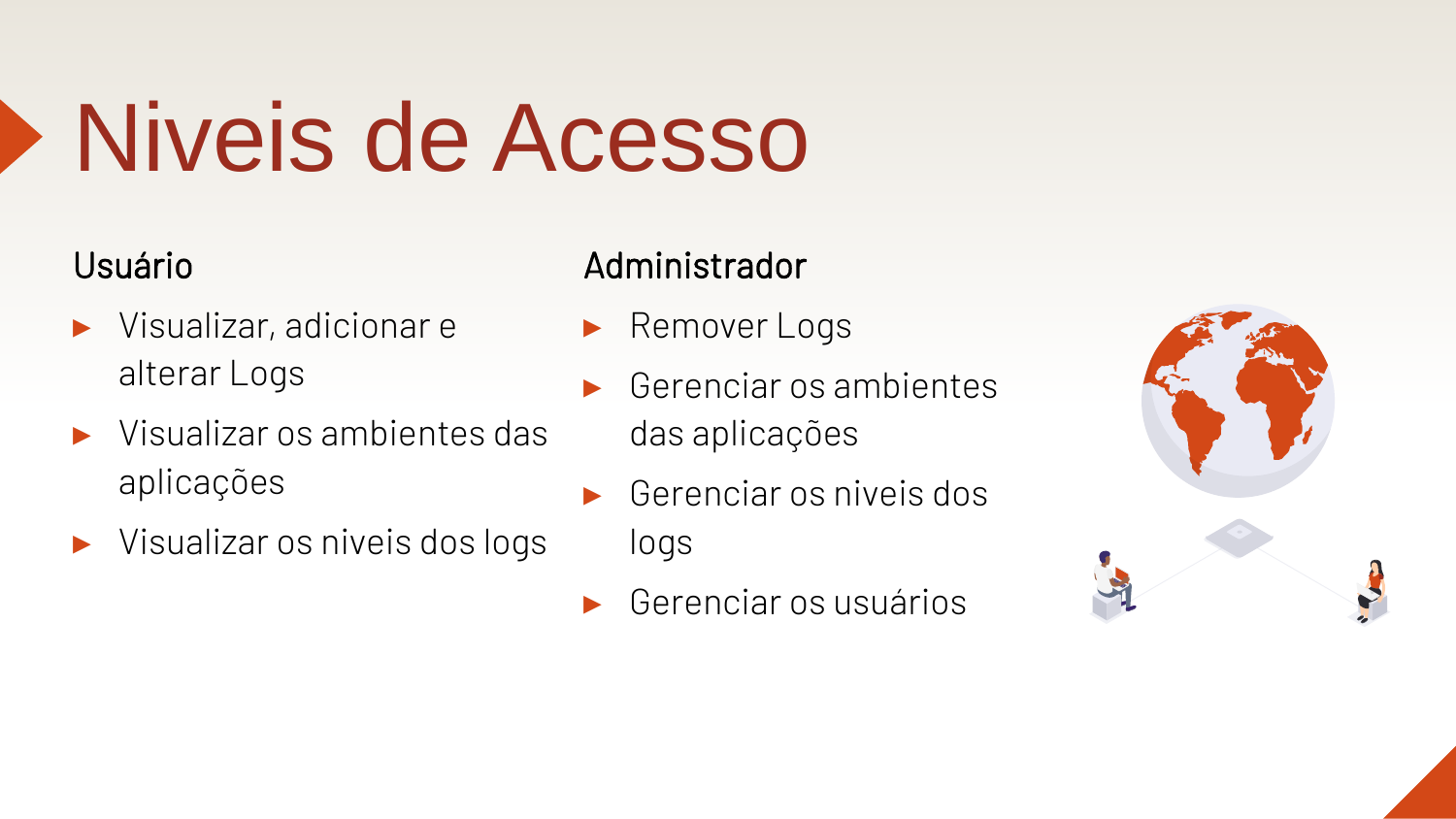

# Niveis de Acesso
Usuário
Visualizar, adicionar e alterar Logs
Visualizar os ambientes das aplicações
Visualizar os niveis dos logs
Administrador
Remover Logs
Gerenciar os ambientes das aplicações
Gerenciar os niveis dos logs
Gerenciar os usuários